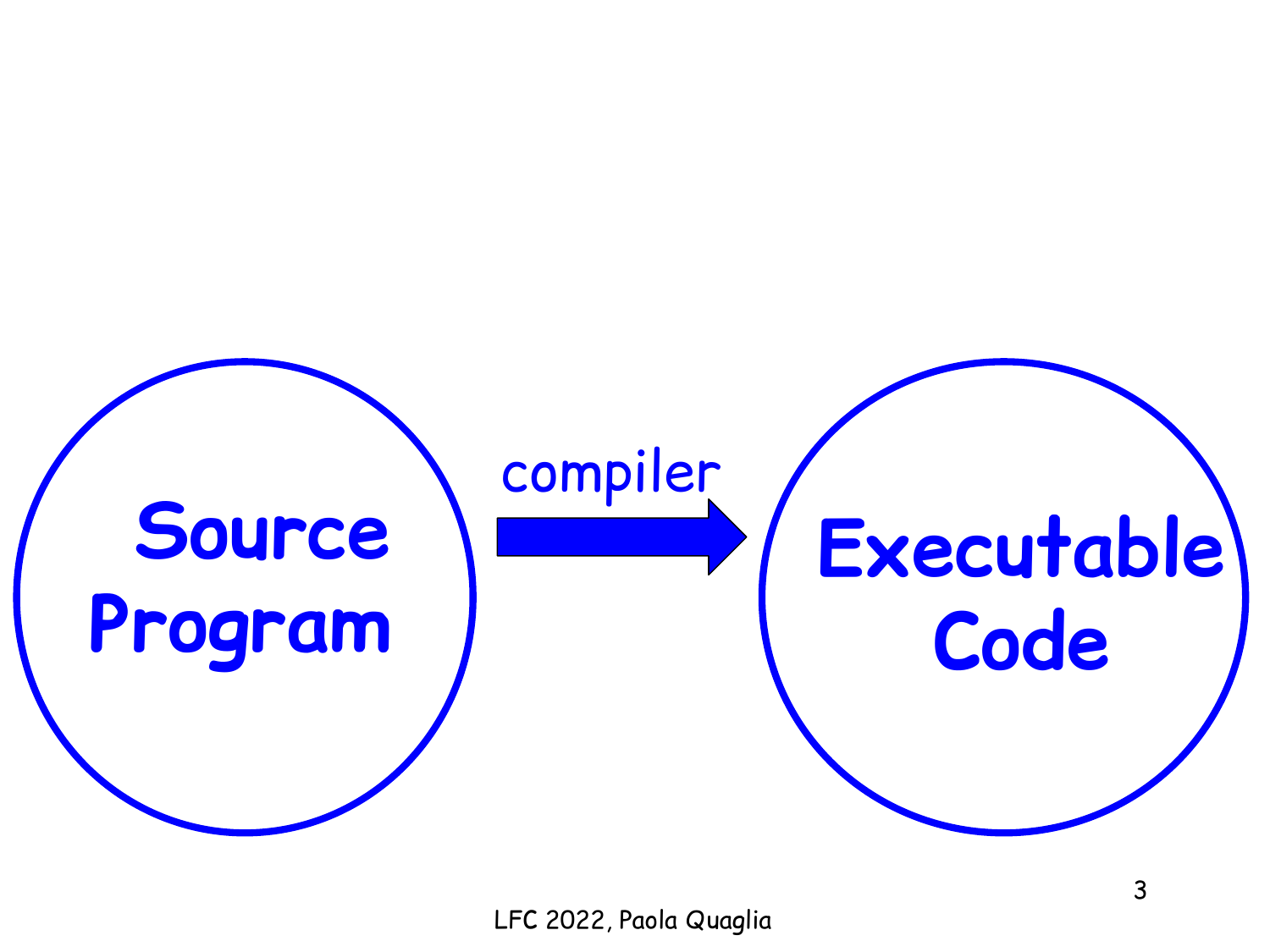

#

compiler

Source Program
Executable
Code

LFC 2022, Paola Quaglia
3